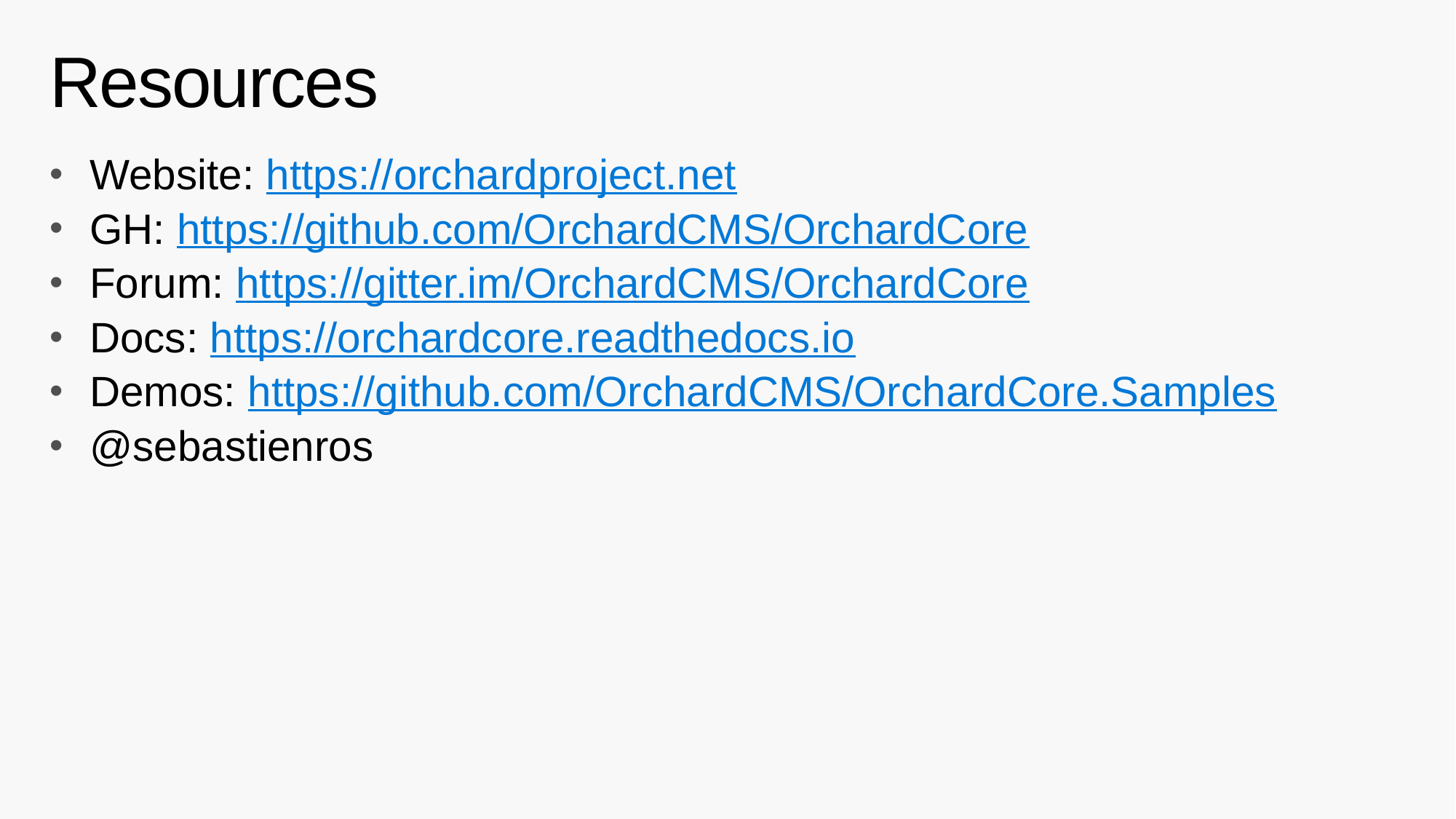

# Resources
Website: https://orchardproject.net
GH: https://github.com/OrchardCMS/OrchardCore
Forum: https://gitter.im/OrchardCMS/OrchardCore
Docs: https://orchardcore.readthedocs.io
Demos: https://github.com/OrchardCMS/OrchardCore.Samples
@sebastienros